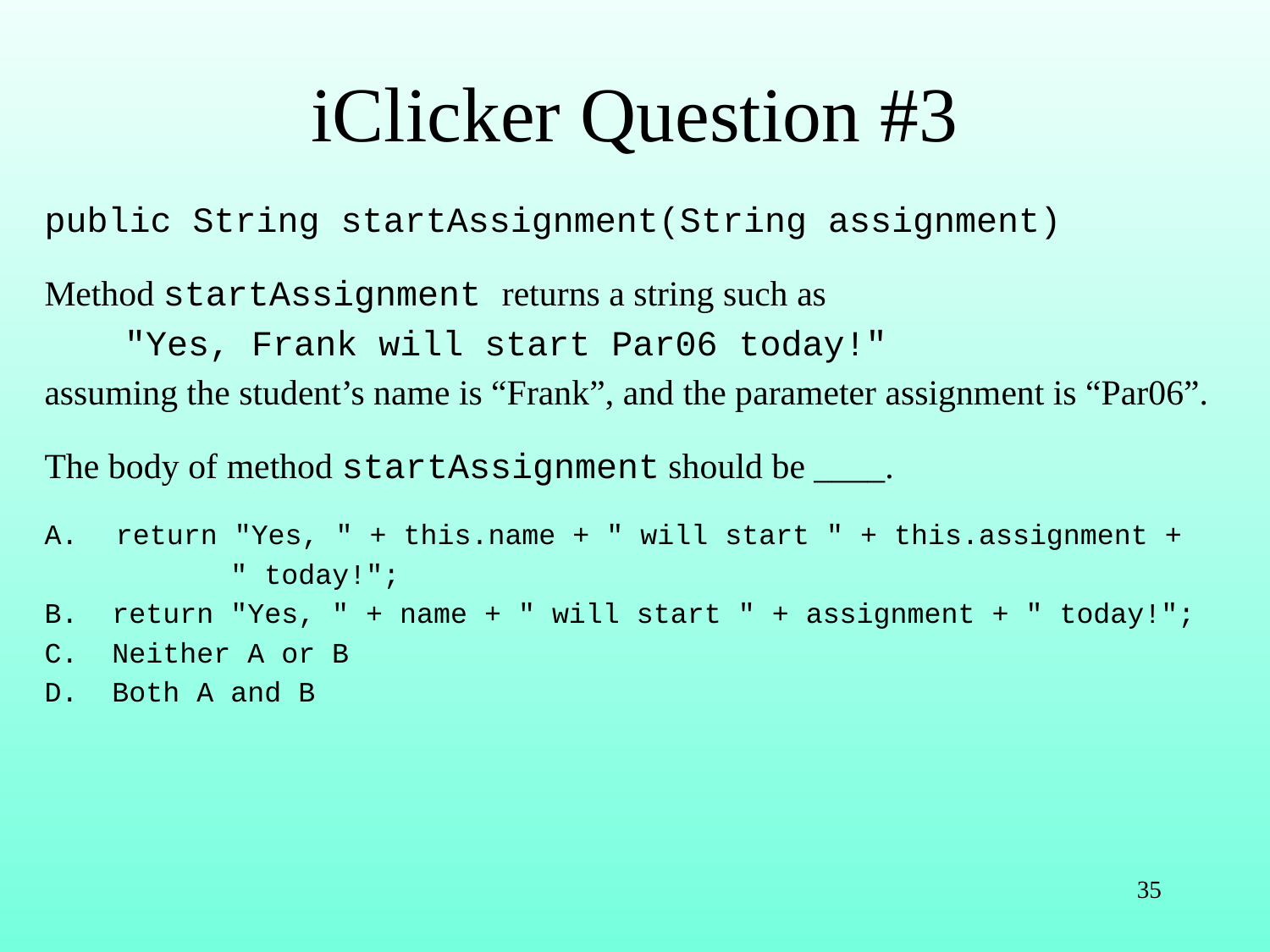

# iClicker Question #3
public String startAssignment(String assignment)

Method startAssignment returns a string such as
         "Yes, Frank will start Par06 today!"
assuming the student’s name is “Frank”, and the parameter assignment is “Par06”.

The body of method startAssignment should be ____.

return "Yes, " + this.name + " will start " + this.assignment +
           " today!";
B.  return "Yes, " + name + " will start " + assignment + " today!";
C.  Neither A or B
D.  Both A and B

35